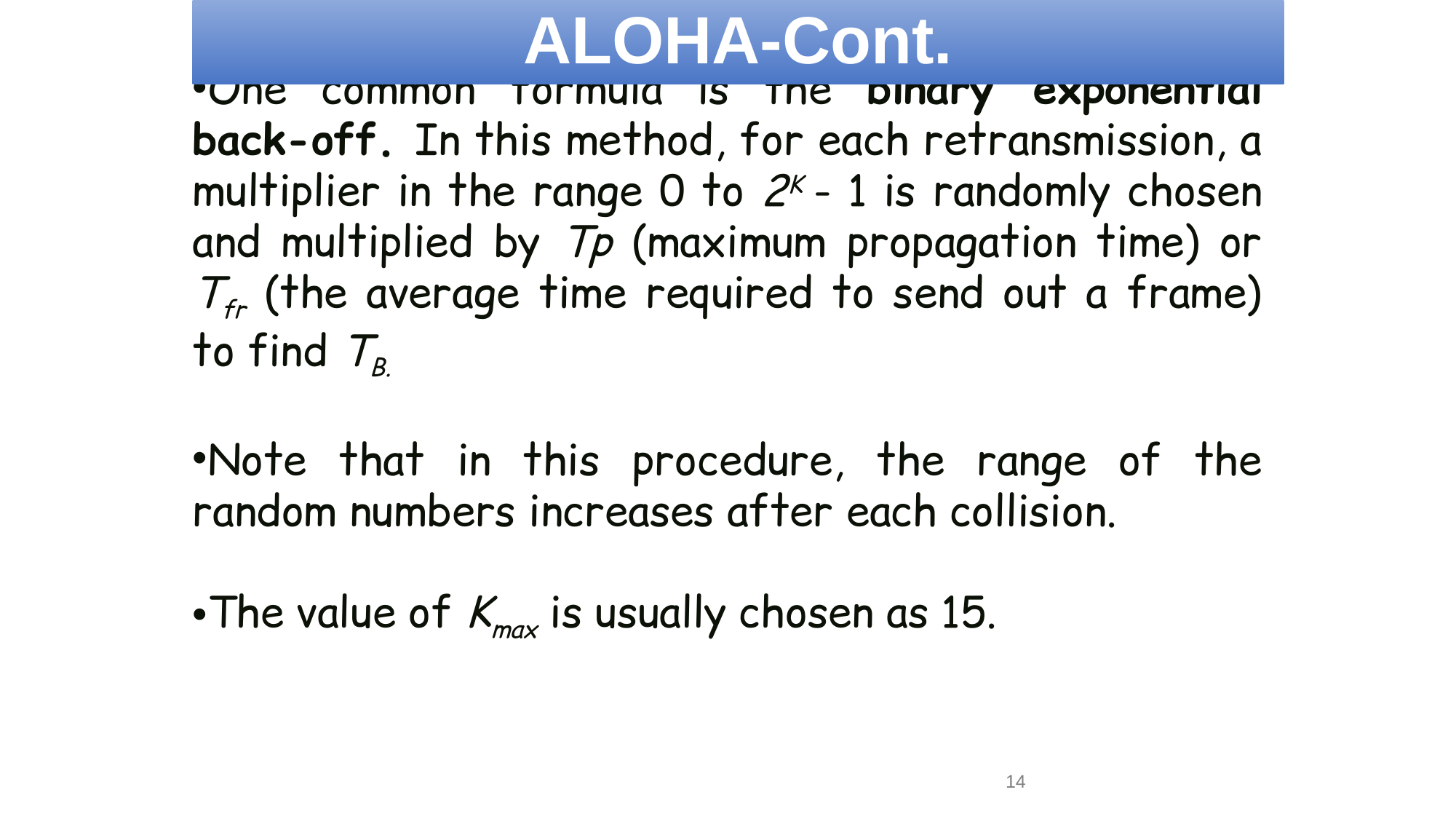

ALOHA-Cont.
One common formula is the binary exponential back-off. In this method, for each retransmission, a multiplier in the range 0 to 2K - 1 is randomly chosen and multiplied by Tp (maximum propagation time) or Tfr (the average time required to send out a frame) to find TB.

Note that in this procedure, the range of the random numbers increases after each collision.

The value of Kmax is usually chosen as 15.
14